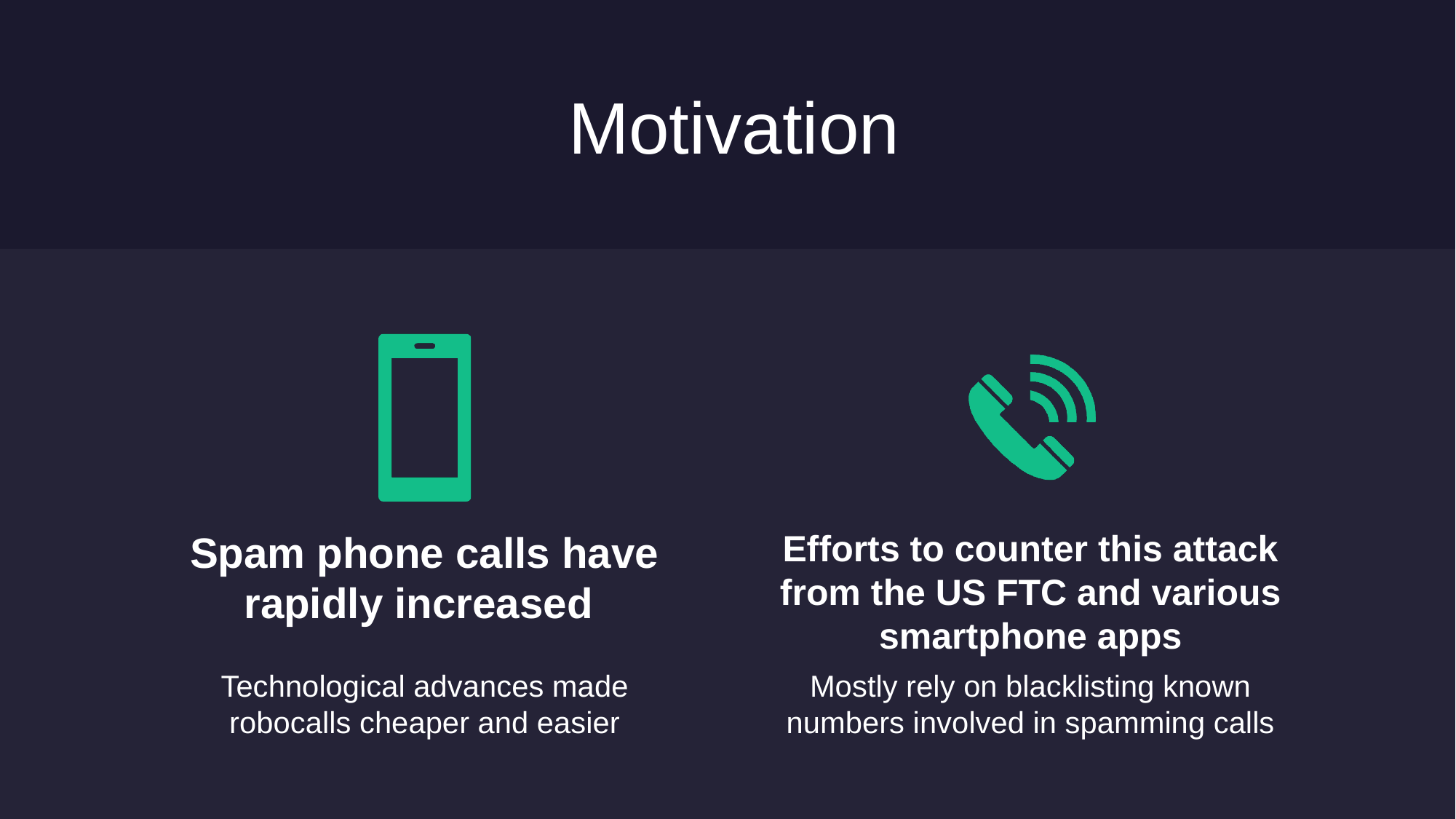

# Motivation
Spam phone calls have rapidly increased
Technological advances made robocalls cheaper and easier
Efforts to counter this attack from the US FTC and various smartphone apps
Mostly rely on blacklisting known numbers involved in spamming calls